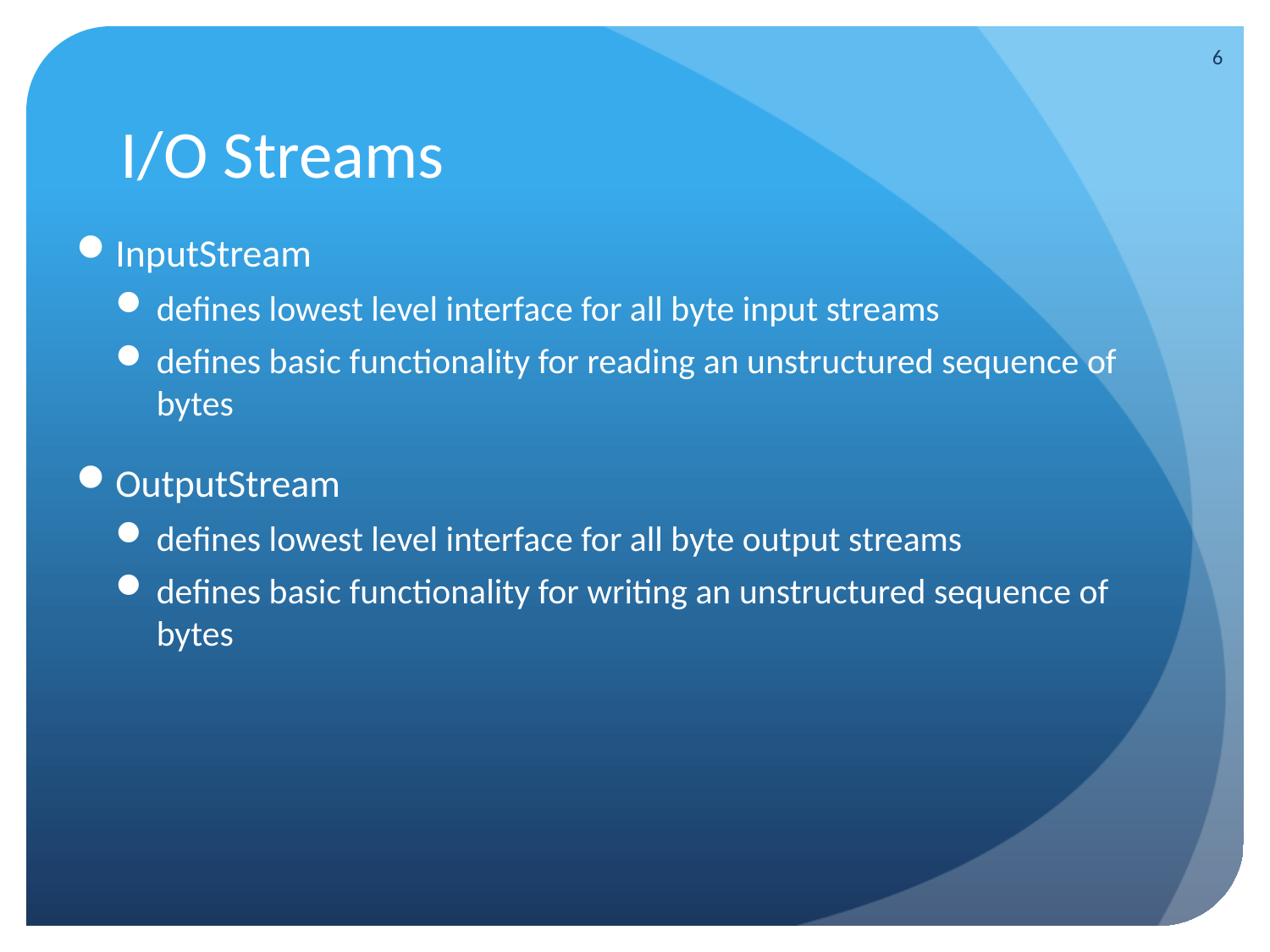

6
# I/O Streams
InputStream
defines lowest level interface for all byte input streams
defines basic functionality for reading an unstructured sequence of bytes
OutputStream
defines lowest level interface for all byte output streams
defines basic functionality for writing an unstructured sequence of bytes